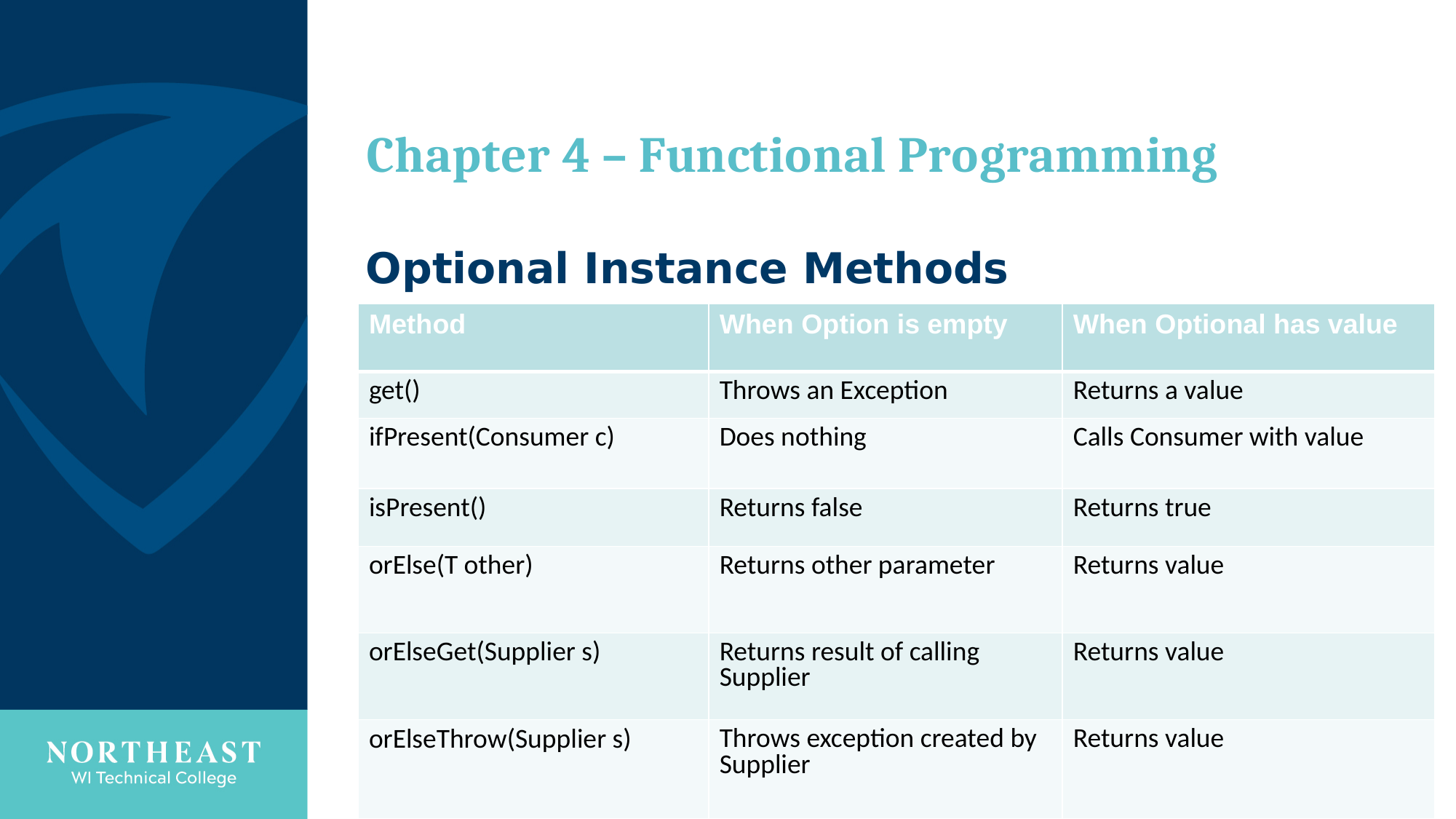

# Chapter 4 – Functional Programming
Optional Instance Methods
| Method | When Option is empty | When Optional has value |
| --- | --- | --- |
| get() | Throws an Exception | Returns a value |
| ifPresent(Consumer c) | Does nothing | Calls Consumer with value |
| isPresent() | Returns false | Returns true |
| orElse(T other) | Returns other parameter | Returns value |
| orElseGet(Supplier s) | Returns result of calling Supplier | Returns value |
| orElseThrow(Supplier s) | Throws exception created by Supplier | Returns value |